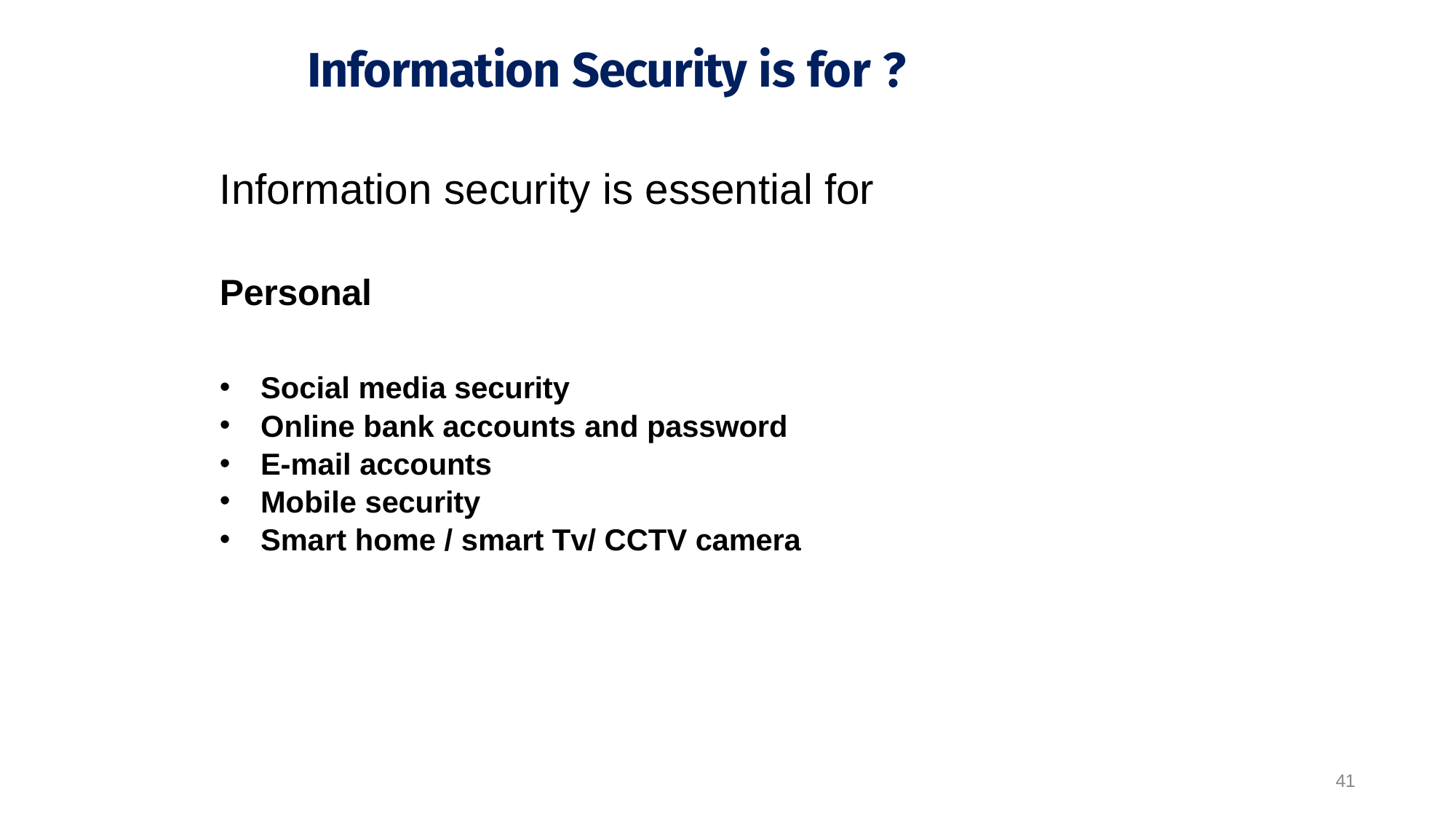

# Information Security is for ?
Information security is essential for

Personal

Social media security
Online bank accounts and password
E-mail accounts
Mobile security
Smart home / smart Tv/ CCTV camera
41